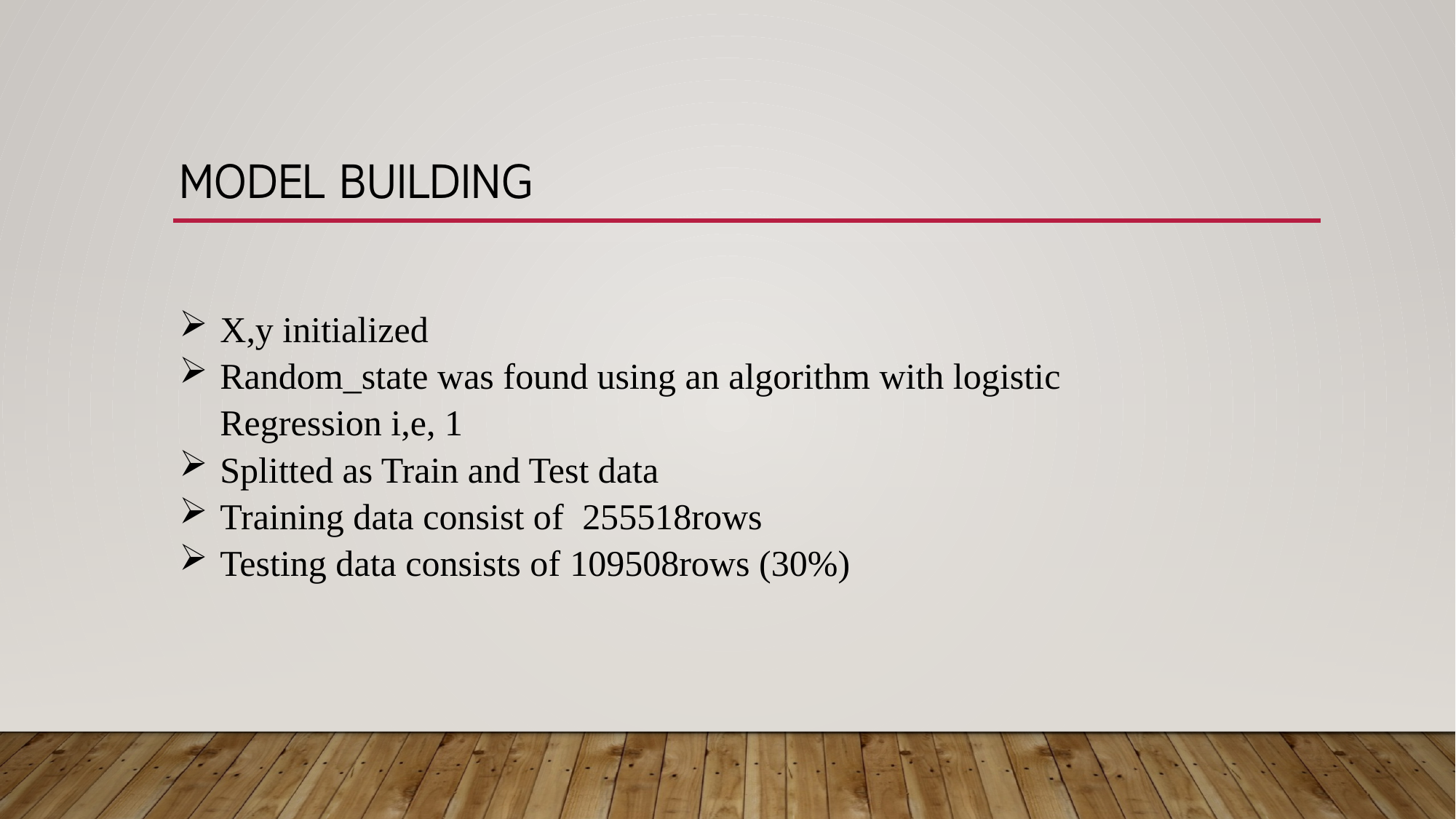

# Model building
X,y initialized
Random_state was found using an algorithm with logistic Regression i,e, 1
Splitted as Train and Test data
Training data consist of  255518rows
Testing data consists of 109508rows (30%)